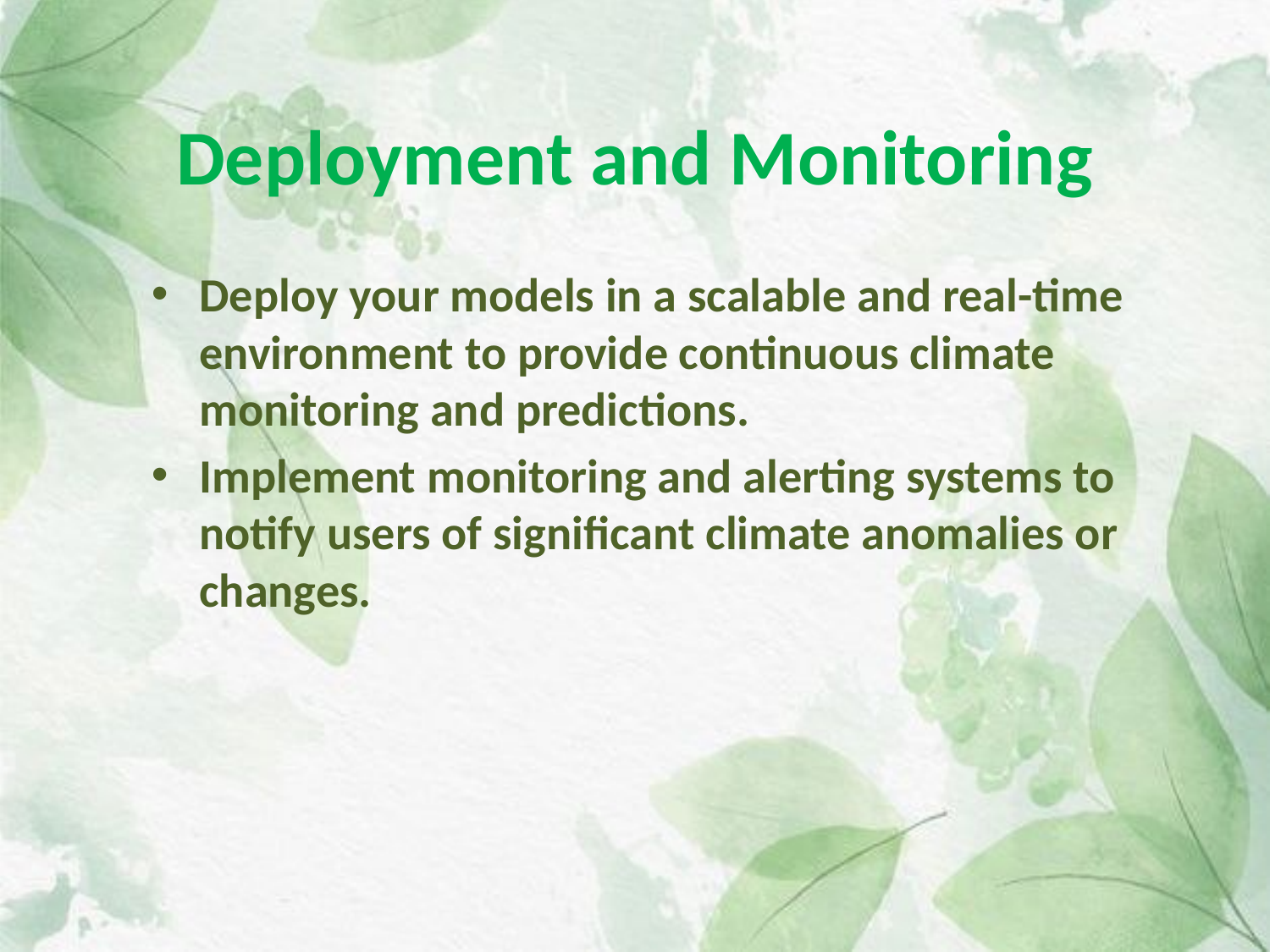

# Deployment and Monitoring
Deploy your models in a scalable and real-time environment to provide continuous climate monitoring and predictions.
Implement monitoring and alerting systems to notify users of significant climate anomalies or changes.